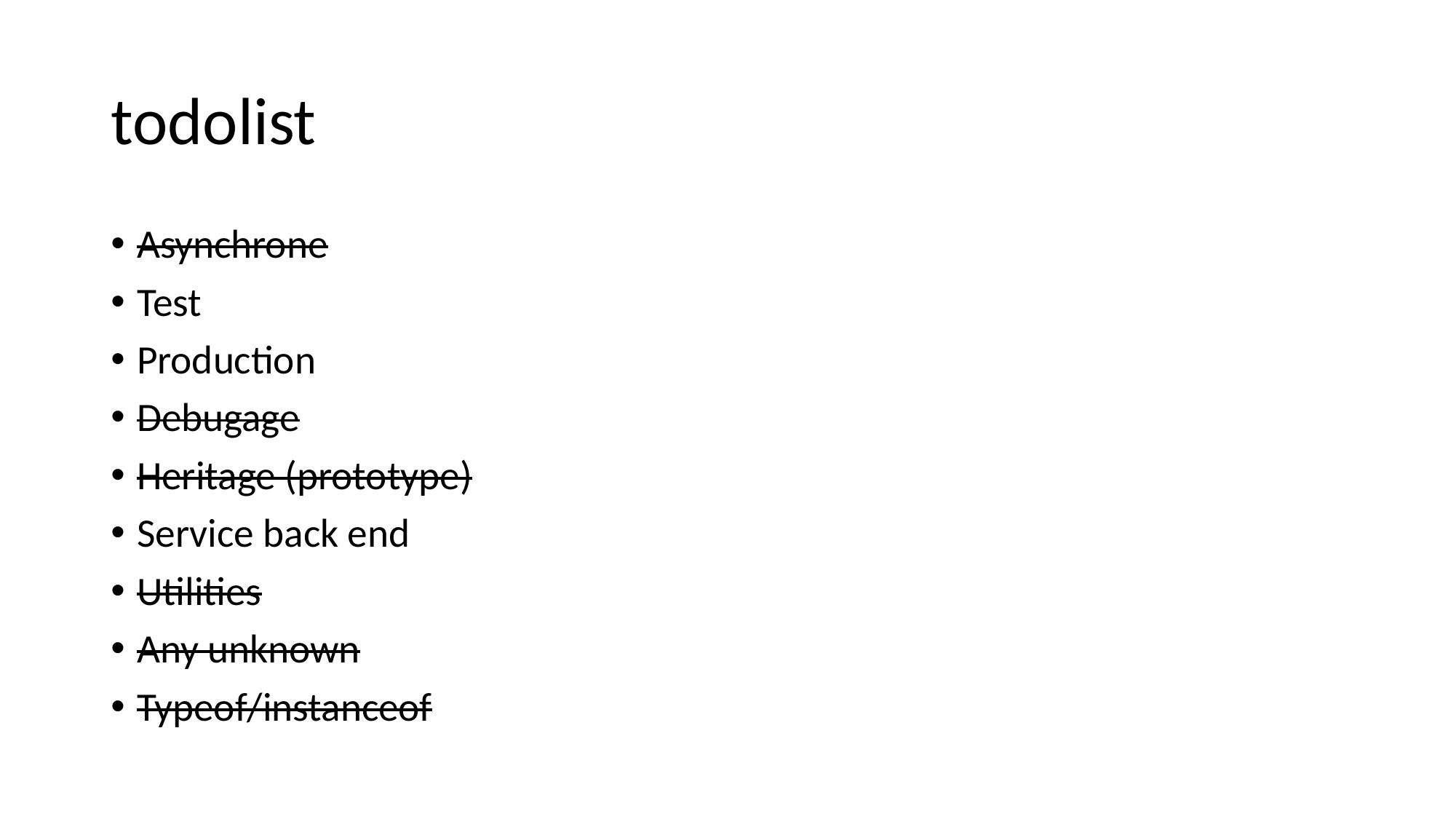

# todolist
Asynchrone
Test
Production
Debugage
Heritage (prototype)
Service back end
Utilities
Any unknown
Typeof/instanceof